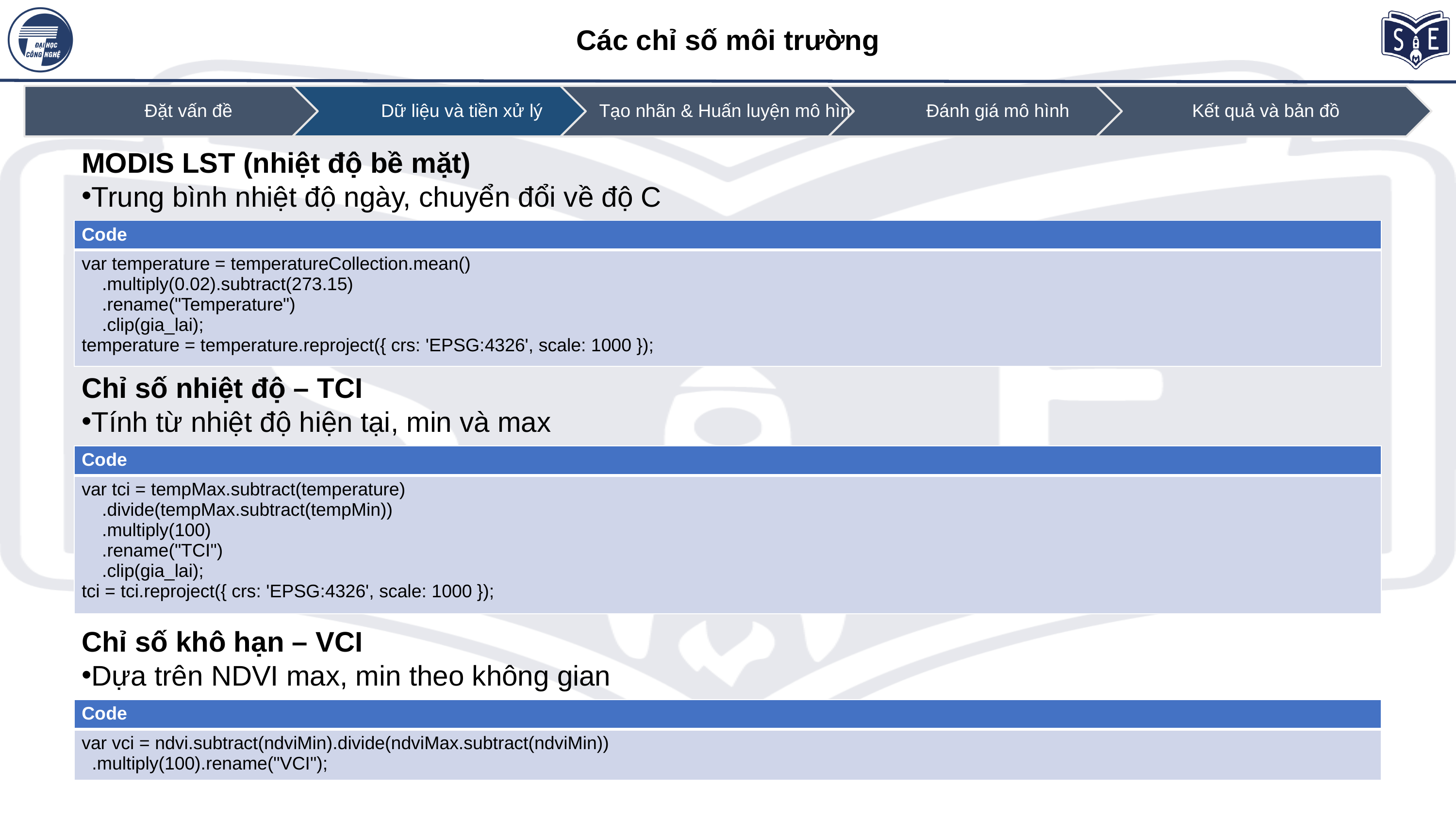

Các chỉ số môi trường

Đặt vấn đề
Dữ liệu và tiền xử lý
Tạo nhãn & Huấn luyện mô hình
Đánh giá mô hình
Kết quả và bản đồ
MODIS LST (nhiệt độ bề mặt)
Trung bình nhiệt độ ngày, chuyển đổi về độ C
| Code |
| --- |
| var temperature = temperatureCollection.mean() .multiply(0.02).subtract(273.15) .rename("Temperature") .clip(gia\_lai); temperature = temperature.reproject({ crs: 'EPSG:4326', scale: 1000 }); |
Chỉ số nhiệt độ – TCI
Tính từ nhiệt độ hiện tại, min và max
| Code |
| --- |
| var tci = tempMax.subtract(temperature) .divide(tempMax.subtract(tempMin)) .multiply(100) .rename("TCI") .clip(gia\_lai); tci = tci.reproject({ crs: 'EPSG:4326', scale: 1000 }); |
Chỉ số khô hạn – VCI
Dựa trên NDVI max, min theo không gian
| Code |
| --- |
| var vci = ndvi.subtract(ndviMin).divide(ndviMax.subtract(ndviMin)) .multiply(100).rename("VCI"); |